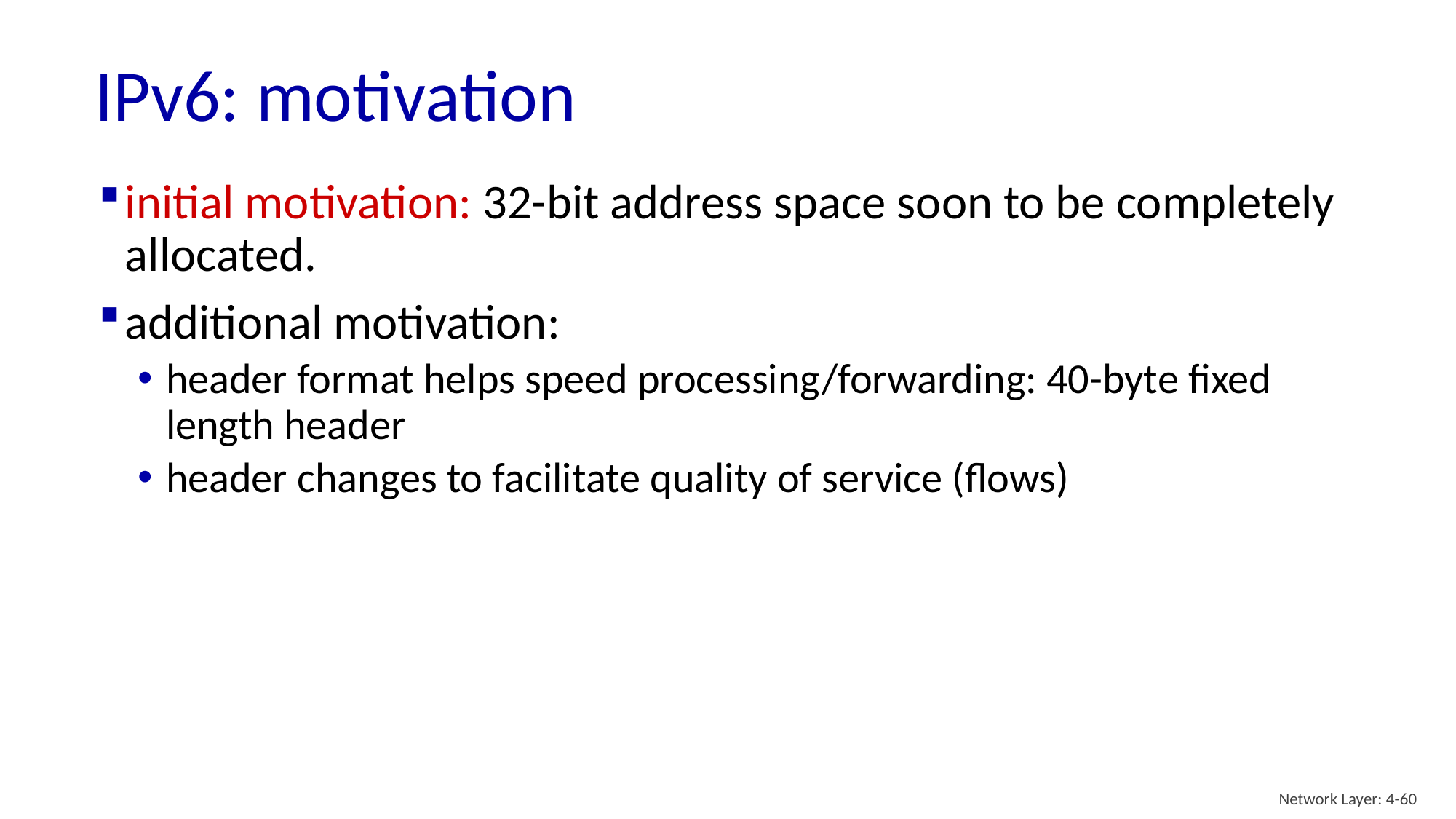

# IPv6: motivation
initial motivation: 32-bit address space soon to be completely allocated.
additional motivation:
header format helps speed processing/forwarding: 40-byte fixed length header
header changes to facilitate quality of service (flows)
Network Layer: 4-60